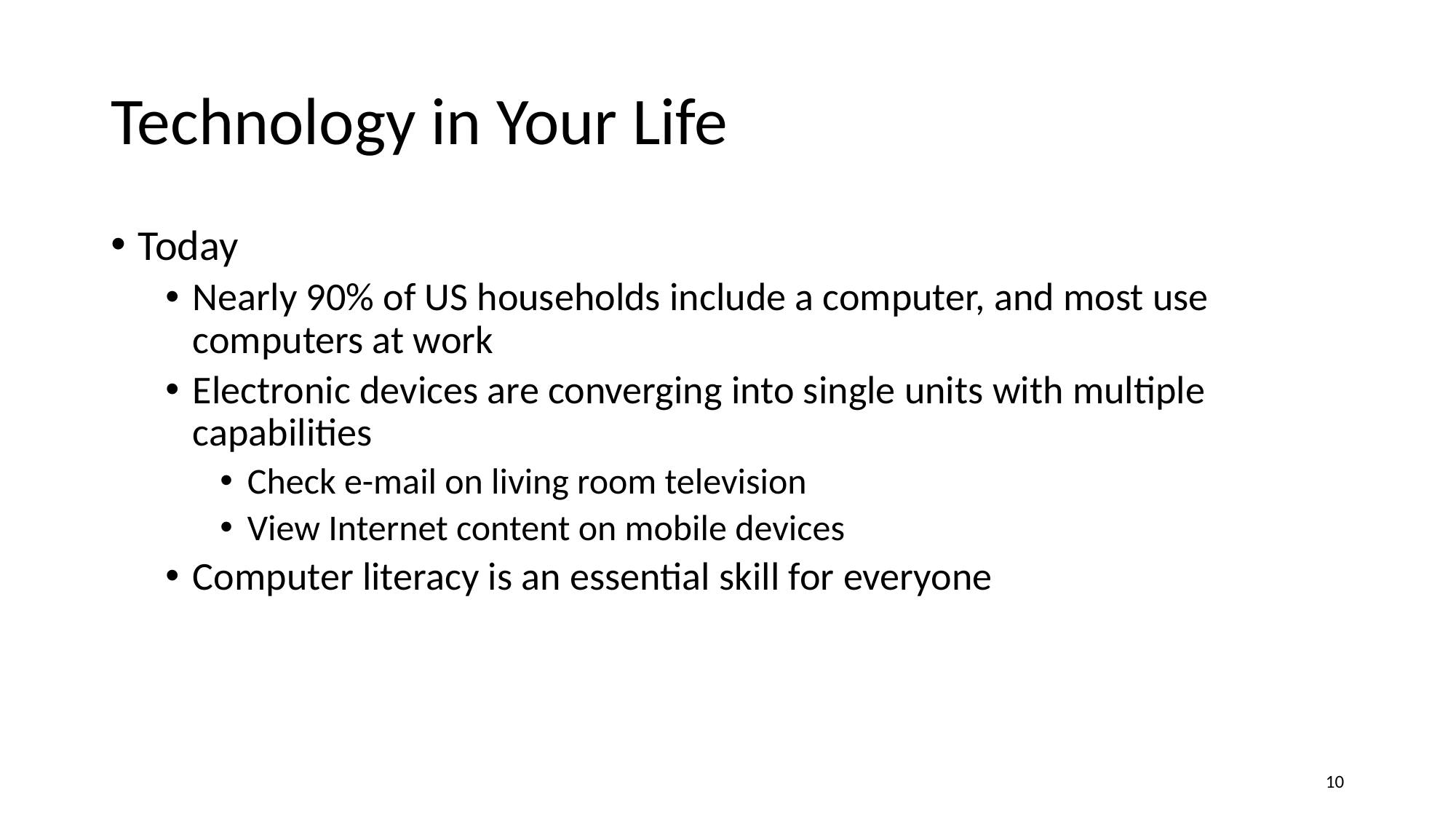

# Technology in Your Life
Today
Nearly 90% of US households include a computer, and most use computers at work
Electronic devices are converging into single units with multiple capabilities
Check e-mail on living room television
View Internet content on mobile devices
Computer literacy is an essential skill for everyone
10